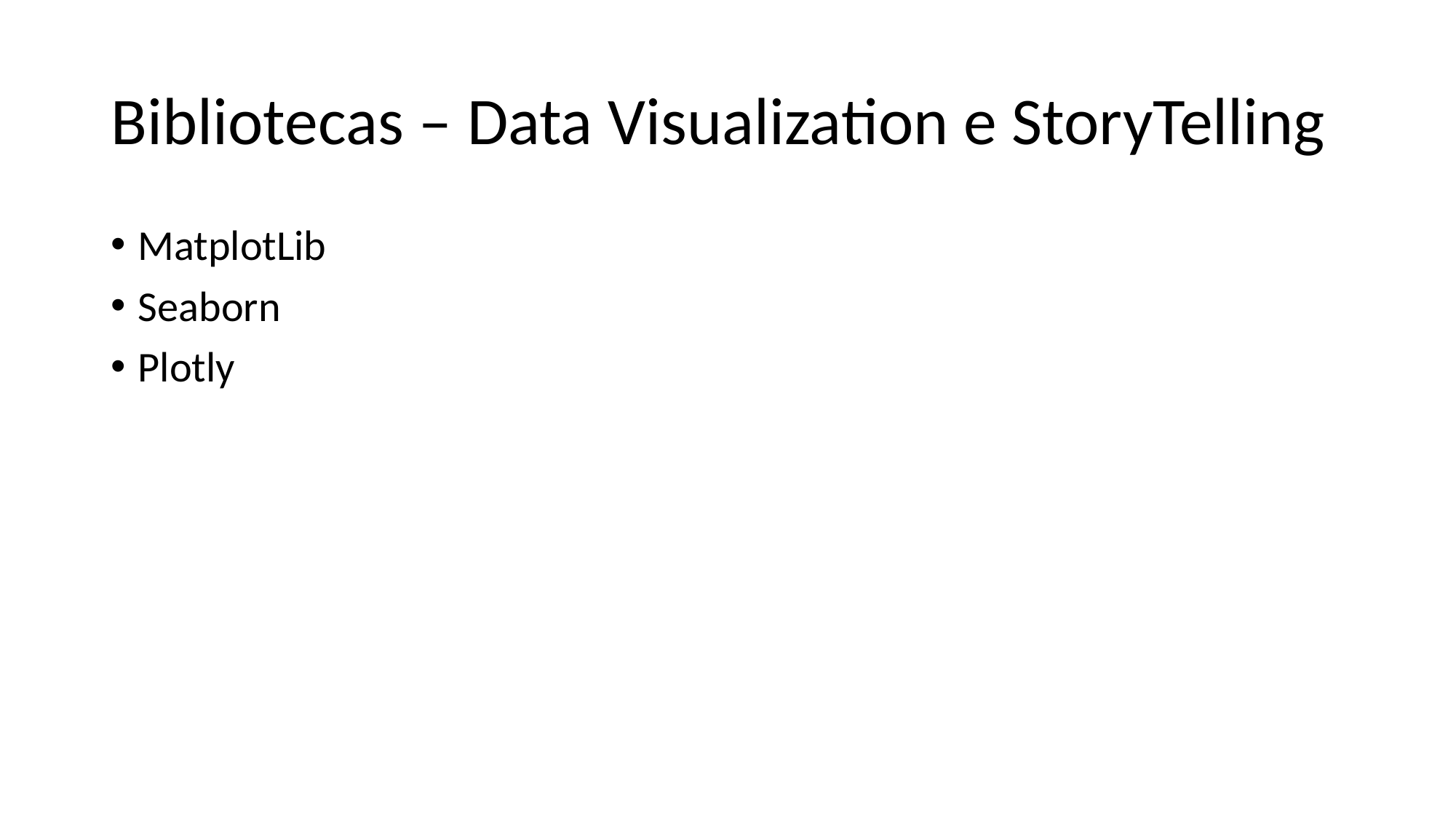

# Bibliotecas – Data Visualization e StoryTelling
MatplotLib
Seaborn
Plotly